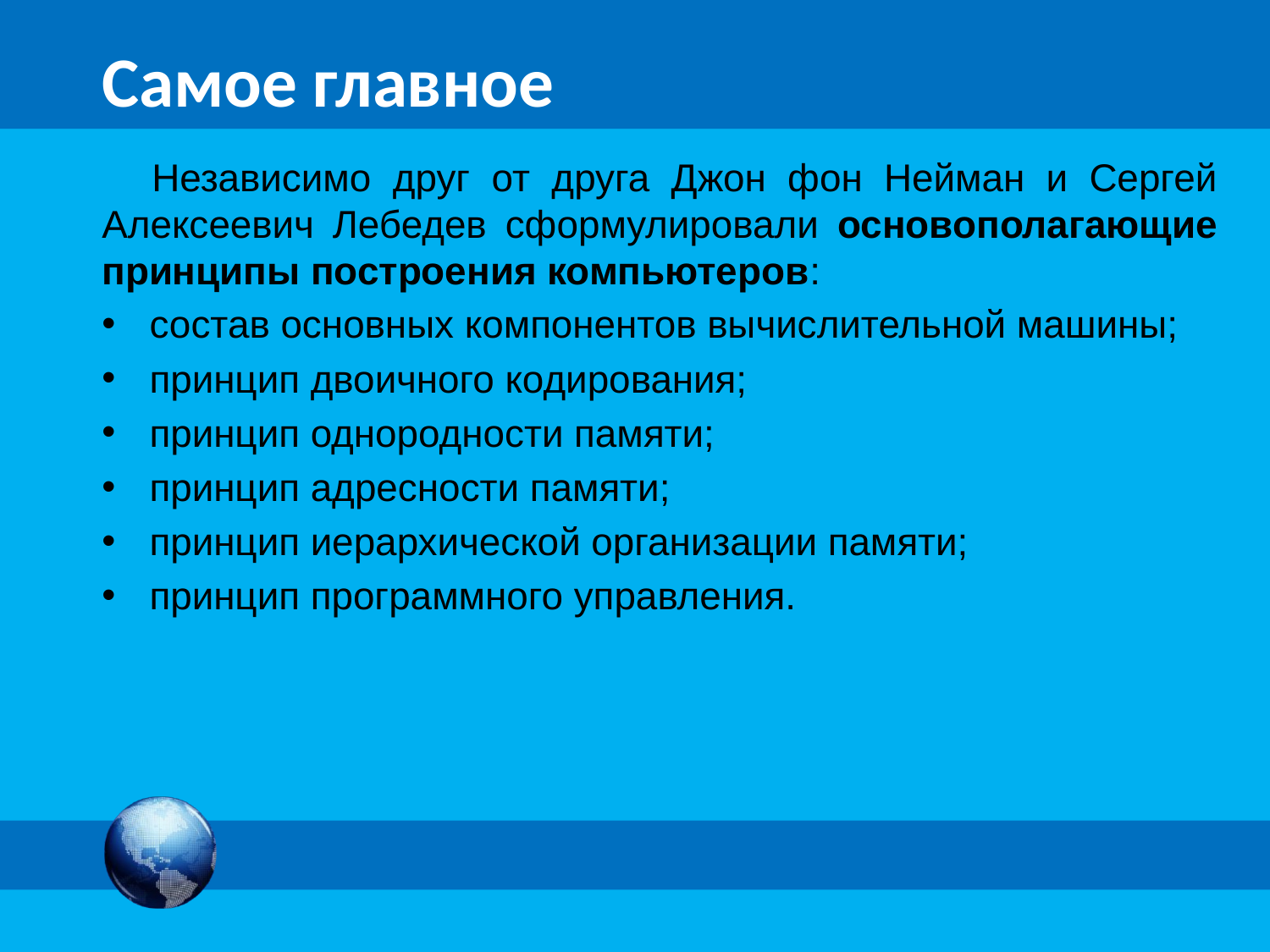

# Самое главное
Независимо друг от друга Джон фон Нейман и Сергей Алексеевич Лебедев сформулировали основополагающие принципы построения компьютеров:
состав основных компонентов вычислительной машины;
принцип двоичного кодирования;
принцип однородности памяти;
принцип адресности памяти;
принцип иерархической организации памяти;
принцип программного управления.